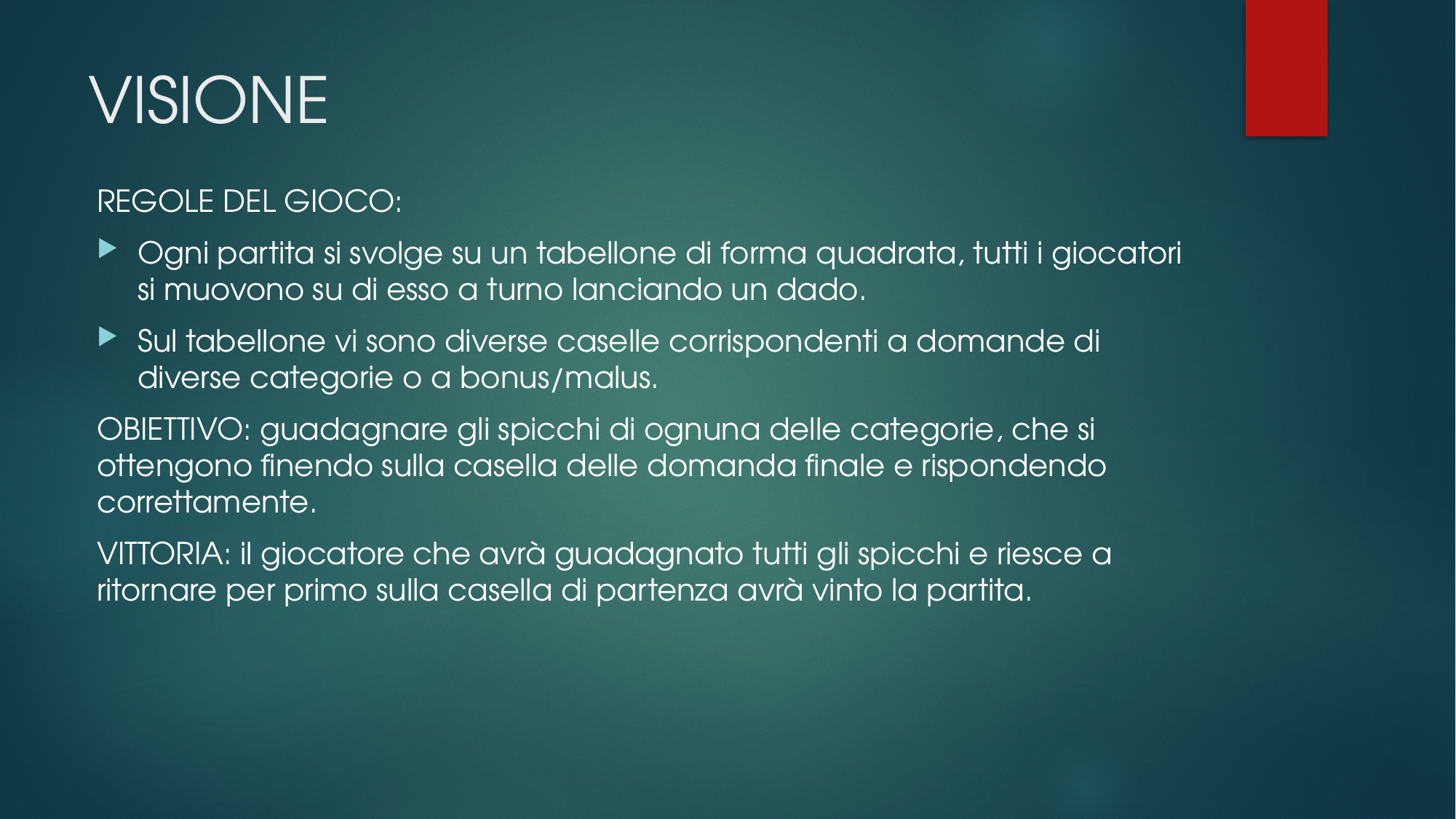

# VISIONE
REGOLE DEL GIOCO:
Ogni partita si svolge su un tabellone di forma quadrata, tutti i giocatori si muovono su di esso a turno lanciando un dado.
Sul tabellone vi sono diverse caselle corrispondenti a domande di diverse categorie o a bonus/malus.
OBIETTIVO: guadagnare gli spicchi di ognuna delle categorie, che si ottengono finendo sulla casella delle domanda finale e rispondendo correttamente.
VITTORIA: il giocatore che avrà guadagnato tutti gli spicchi e riesce a ritornare per primo sulla casella di partenza avrà vinto la partita.